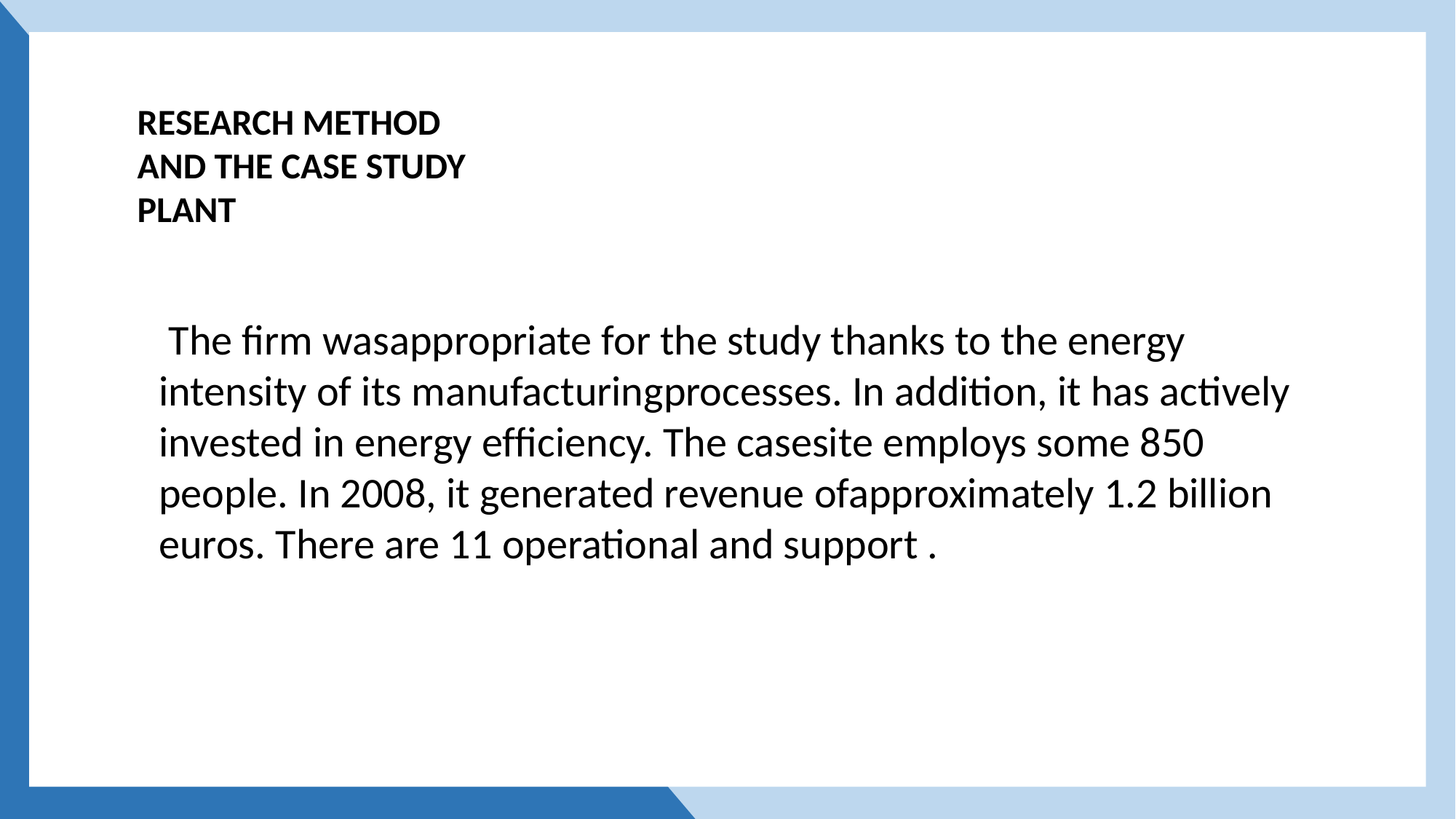

RESEARCH METHOD AND THE CASE STUDY PLANT
 The ﬁrm wasappropriate for the study thanks to the energy intensity of its manufacturingprocesses. In addition, it has actively invested in energy efﬁciency. The casesite employs some 850 people. In 2008, it generated revenue ofapproximately 1.2 billion euros. There are 11 operational and support .